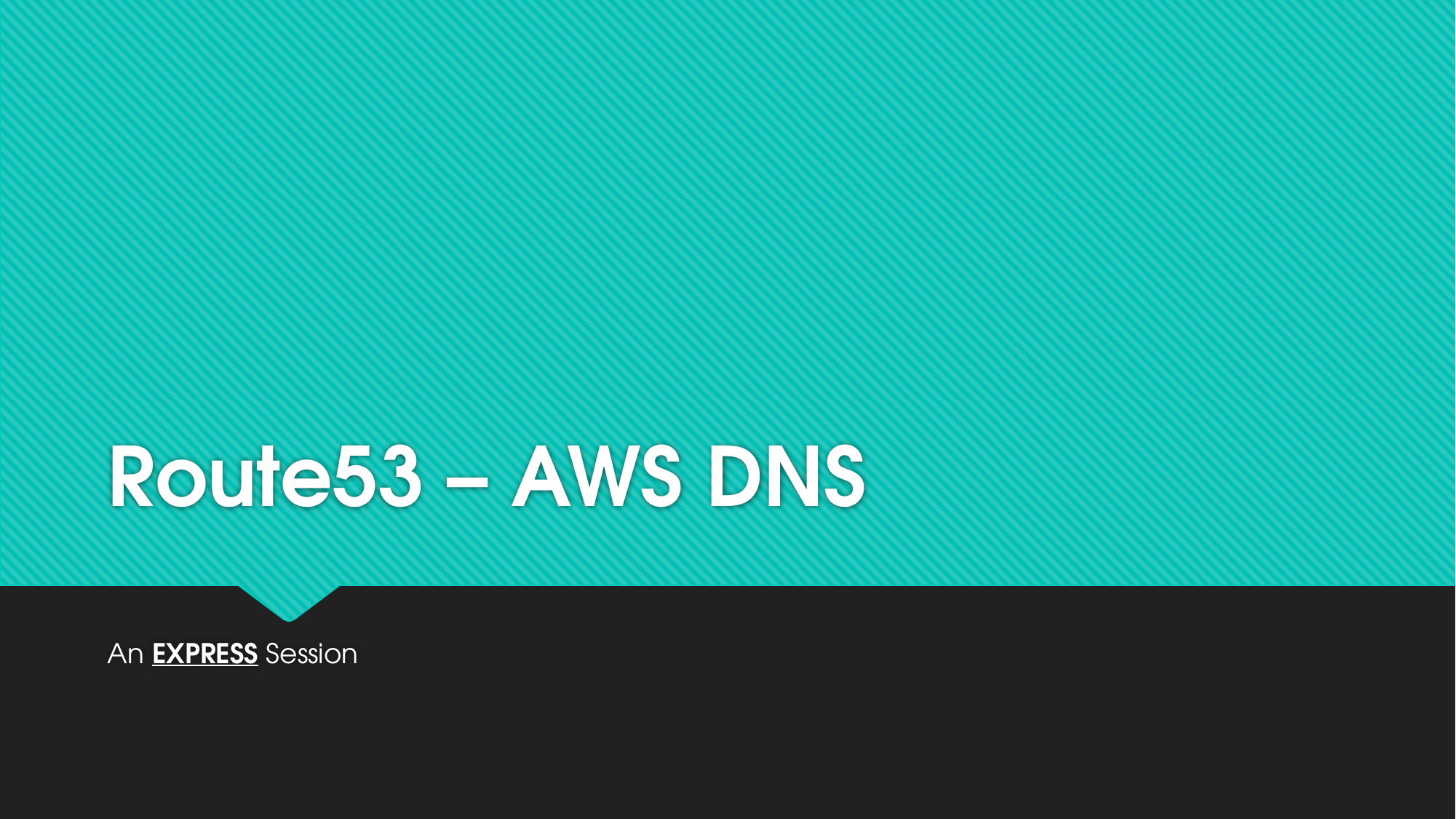

# Route53 – AWS DNS
An EXPRESS Session